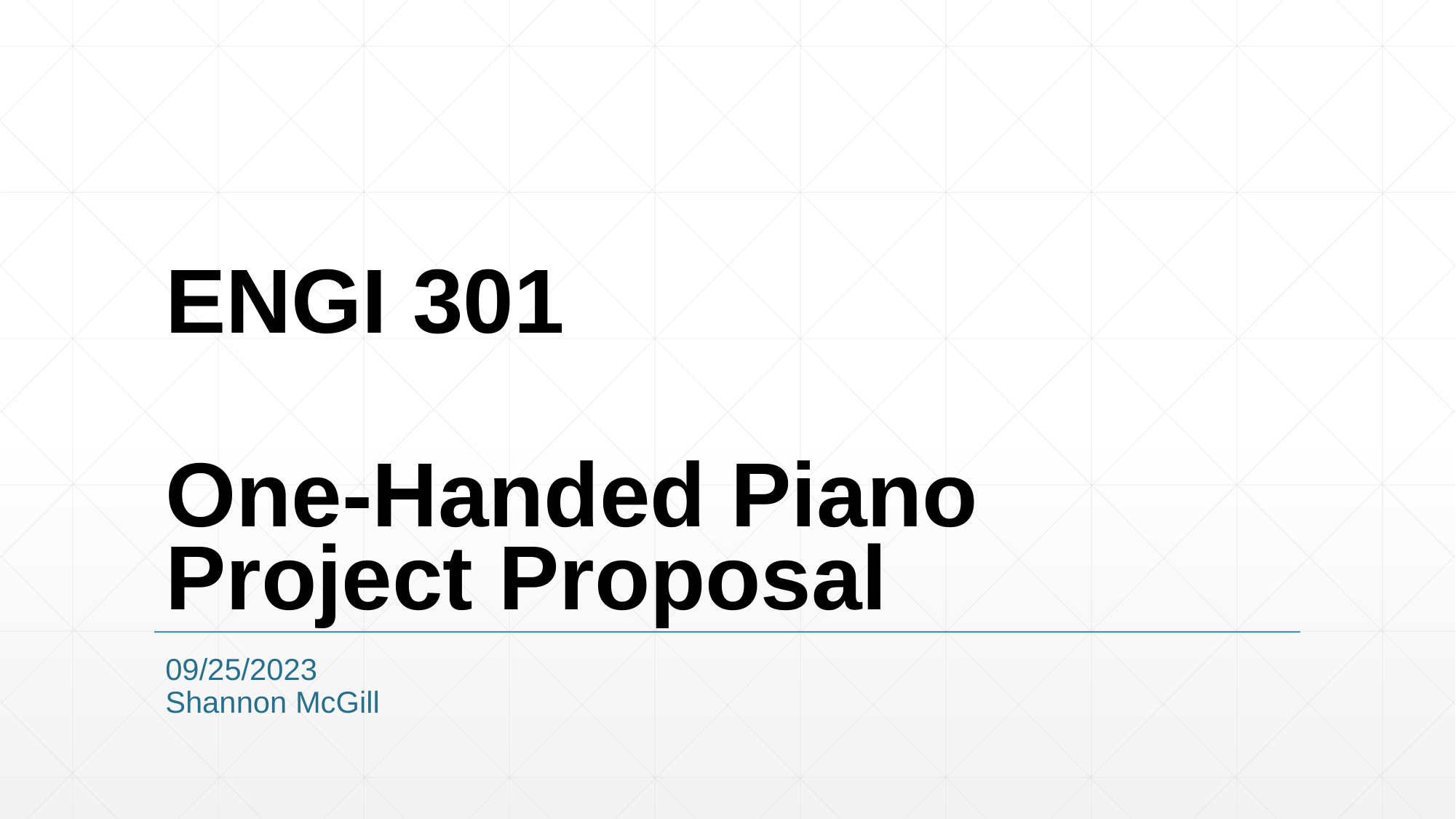

# ENGI 301 One-Handed Piano Project Proposal
09/25/2023
Shannon McGill